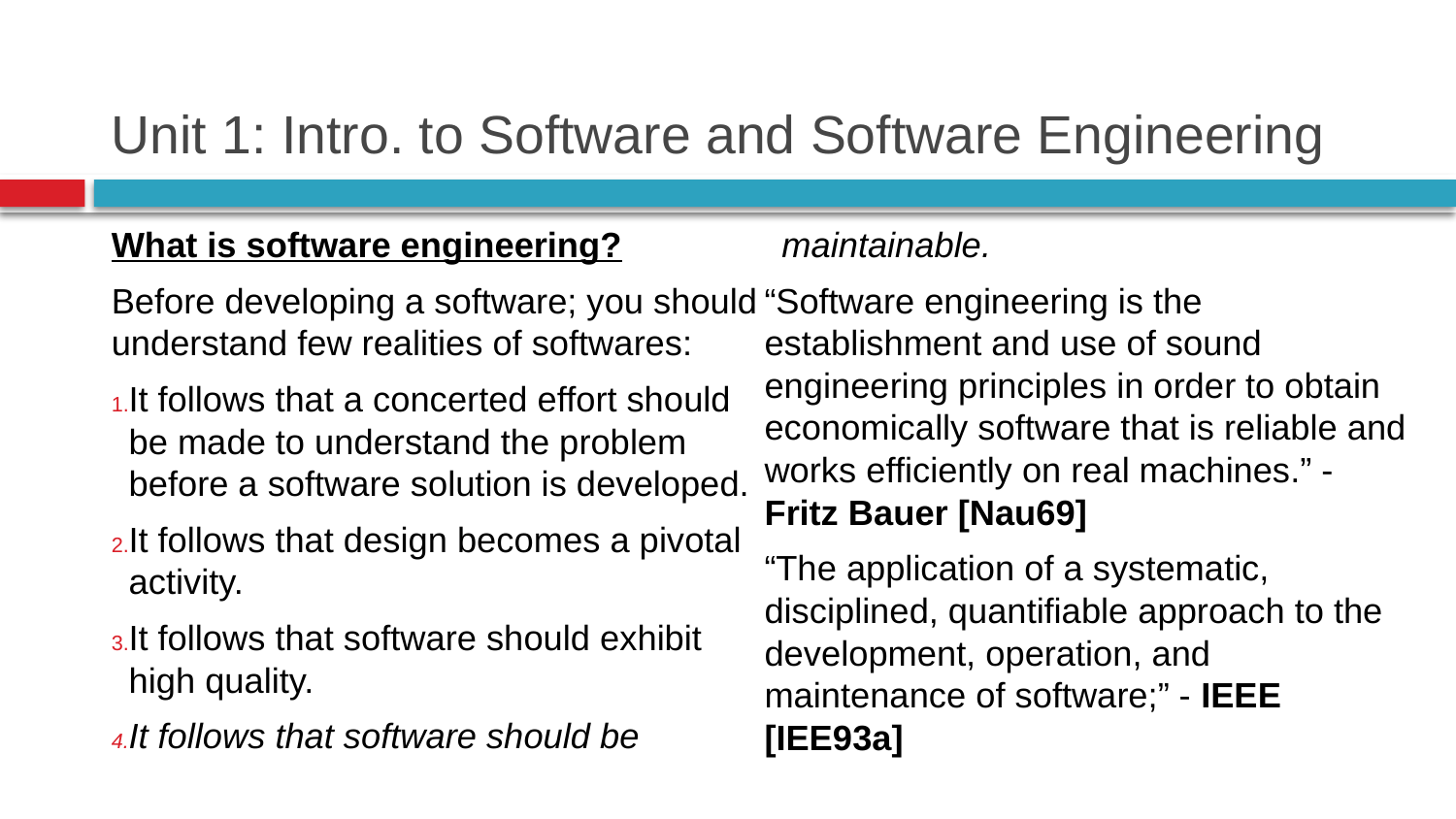

# Unit 1: Intro. to Software and Software Engineering
What is software engineering?
Before developing a software; you should understand few realities of softwares:
It follows that a concerted effort should be made to understand the problem before a software solution is developed.
It follows that design becomes a pivotal activity.
It follows that software should exhibit high quality.
It follows that software should be maintainable.
“Software engineering is the establishment and use of sound engineering principles in order to obtain economically software that is reliable and works efficiently on real machines.” - Fritz Bauer [Nau69]
“The application of a systematic, disciplined, quantifiable approach to the development, operation, and maintenance of software;” - IEEE [IEE93a]